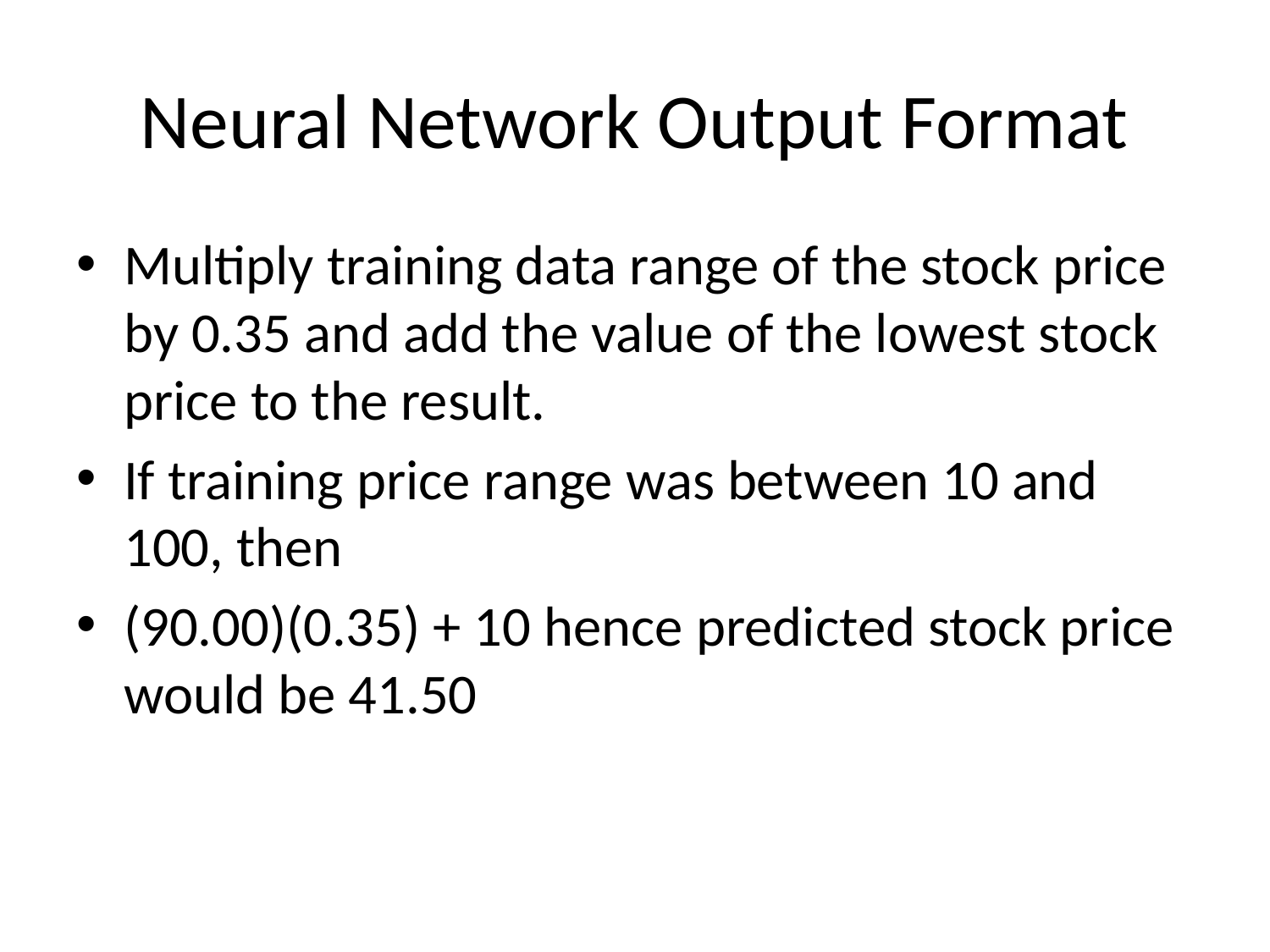

# Neural Network Output Format
Multiply training data range of the stock price by 0.35 and add the value of the lowest stock price to the result.
If training price range was between 10 and 100, then
(90.00)(0.35) + 10 hence predicted stock price would be 41.50